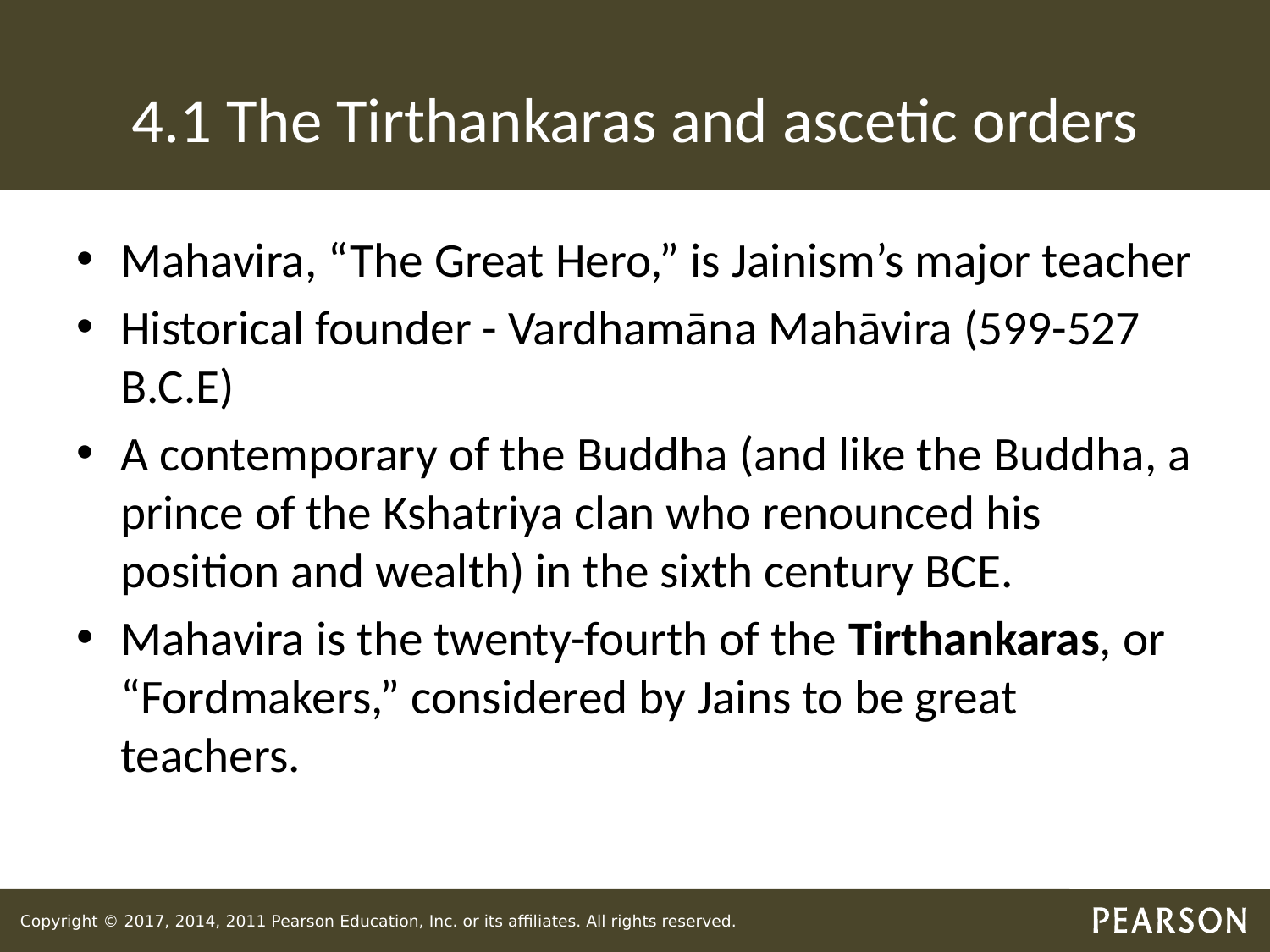

# 4.1 The Tirthankaras and ascetic orders
Mahavira, “The Great Hero,” is Jainism’s major teacher
Historical founder - Vardhamāna Mahāvira (599-527 B.C.E)
A contemporary of the Buddha (and like the Buddha, a prince of the Kshatriya clan who renounced his position and wealth) in the sixth century BCE.
Mahavira is the twenty-fourth of the Tirthankaras, or “Fordmakers,” considered by Jains to be great teachers.